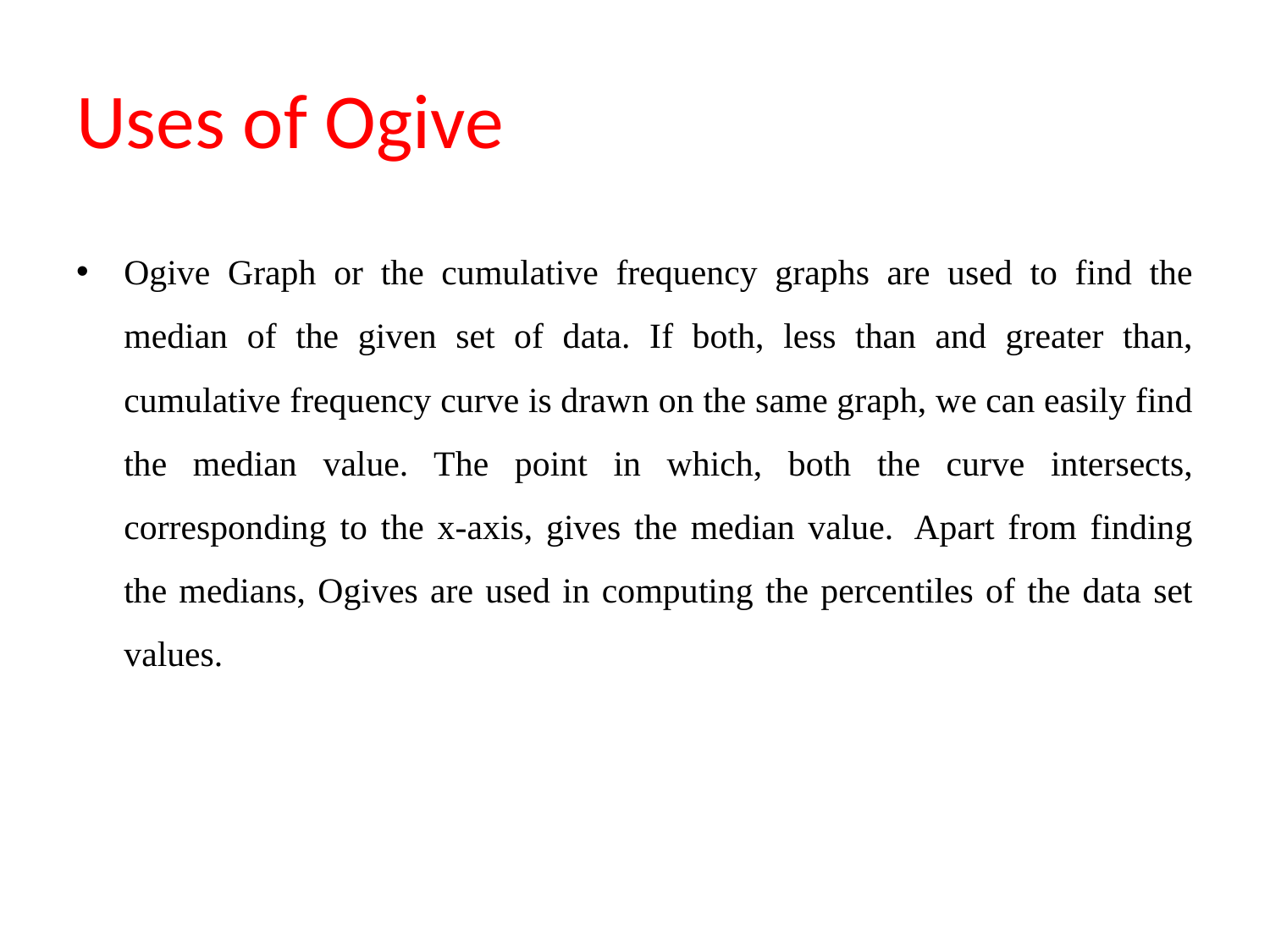

# Uses of Ogive
Ogive Graph or the cumulative frequency graphs are used to find the median of the given set of data. If both, less than and greater than, cumulative frequency curve is drawn on the same graph, we can easily find the median value. The point in which, both the curve intersects, corresponding to the x-axis, gives the median value.  Apart from finding the medians, Ogives are used in computing the percentiles of the data set values.